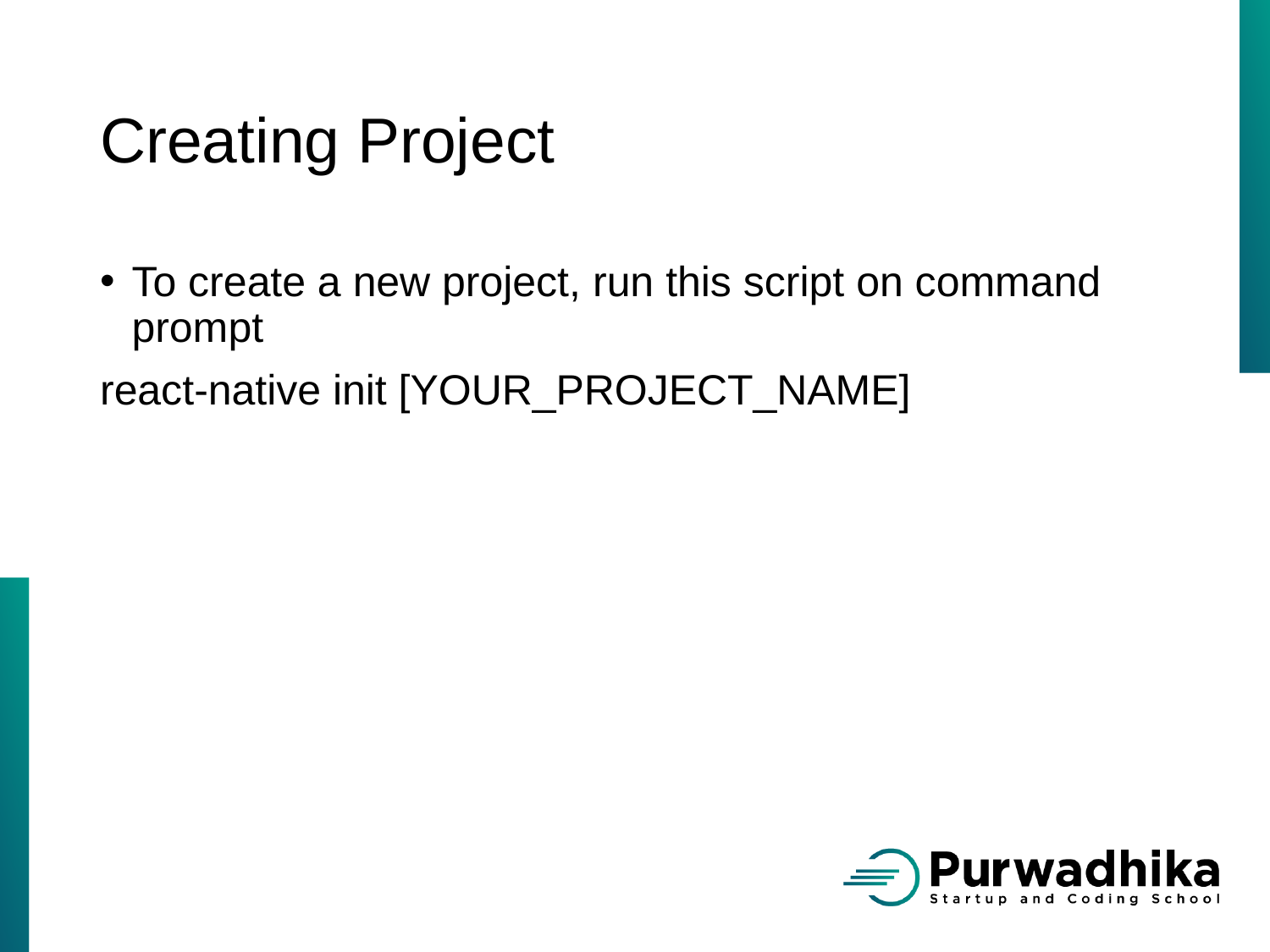

# Creating Project
To create a new project, run this script on command prompt
react-native init [YOUR_PROJECT_NAME]